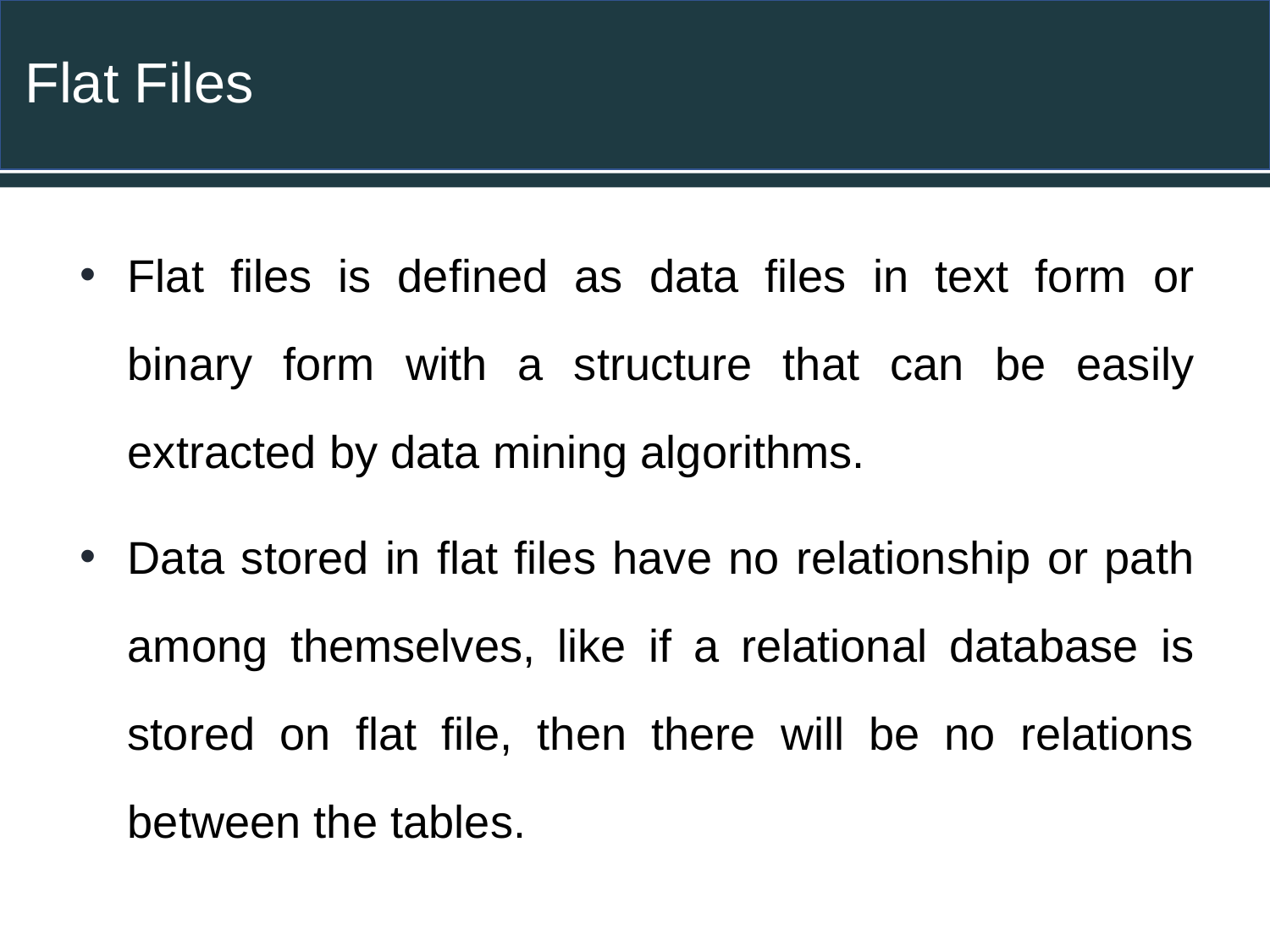

# Flat Files
Flat files is defined as data files in text form or binary form with a structure that can be easily extracted by data mining algorithms.
Data stored in flat files have no relationship or path among themselves, like if a relational database is stored on flat file, then there will be no relations between the tables.